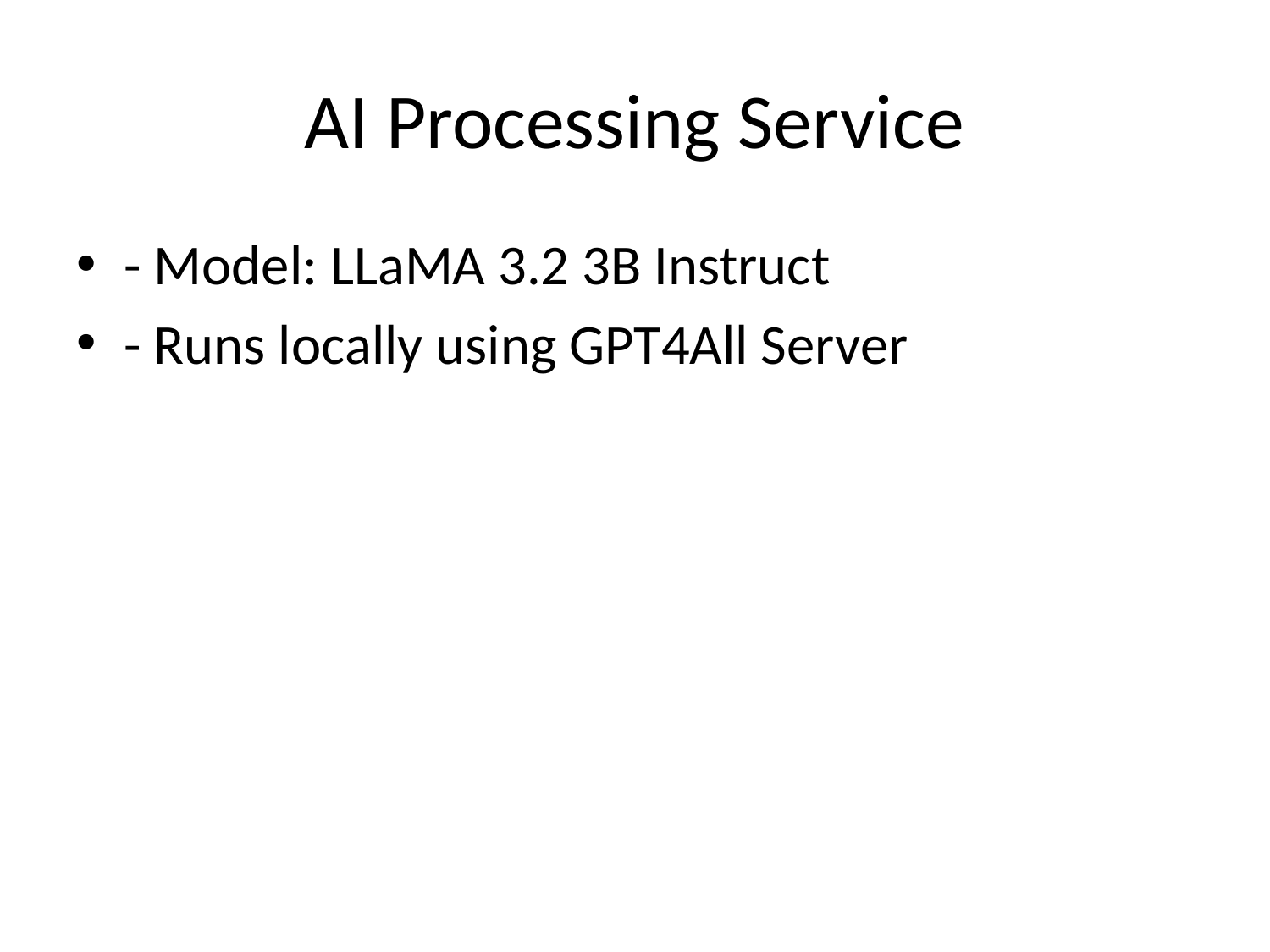

# AI Processing Service
- Model: LLaMA 3.2 3B Instruct
- Runs locally using GPT4All Server